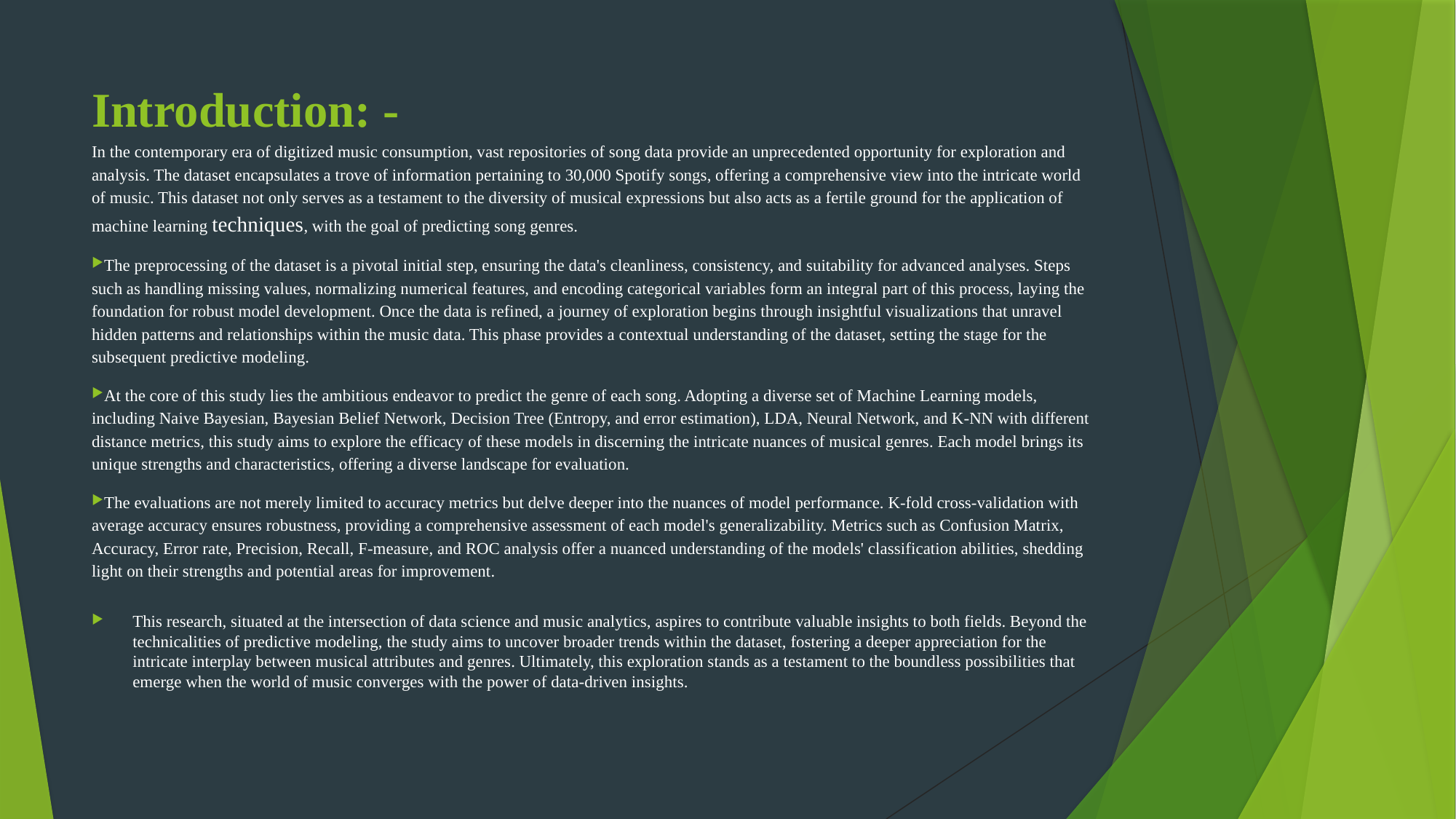

# Introduction: -
In the contemporary era of digitized music consumption, vast repositories of song data provide an unprecedented opportunity for exploration and analysis. The dataset encapsulates a trove of information pertaining to 30,000 Spotify songs, offering a comprehensive view into the intricate world of music. This dataset not only serves as a testament to the diversity of musical expressions but also acts as a fertile ground for the application of machine learning techniques, with the goal of predicting song genres.
The preprocessing of the dataset is a pivotal initial step, ensuring the data's cleanliness, consistency, and suitability for advanced analyses. Steps such as handling missing values, normalizing numerical features, and encoding categorical variables form an integral part of this process, laying the foundation for robust model development. Once the data is refined, a journey of exploration begins through insightful visualizations that unravel hidden patterns and relationships within the music data. This phase provides a contextual understanding of the dataset, setting the stage for the subsequent predictive modeling.
At the core of this study lies the ambitious endeavor to predict the genre of each song. Adopting a diverse set of Machine Learning models, including Naive Bayesian, Bayesian Belief Network, Decision Tree (Entropy, and error estimation), LDA, Neural Network, and K-NN with different distance metrics, this study aims to explore the efficacy of these models in discerning the intricate nuances of musical genres. Each model brings its unique strengths and characteristics, offering a diverse landscape for evaluation.
The evaluations are not merely limited to accuracy metrics but delve deeper into the nuances of model performance. K-fold cross-validation with average accuracy ensures robustness, providing a comprehensive assessment of each model's generalizability. Metrics such as Confusion Matrix, Accuracy, Error rate, Precision, Recall, F-measure, and ROC analysis offer a nuanced understanding of the models' classification abilities, shedding light on their strengths and potential areas for improvement.
This research, situated at the intersection of data science and music analytics, aspires to contribute valuable insights to both fields. Beyond the technicalities of predictive modeling, the study aims to uncover broader trends within the dataset, fostering a deeper appreciation for the intricate interplay between musical attributes and genres. Ultimately, this exploration stands as a testament to the boundless possibilities that emerge when the world of music converges with the power of data-driven insights.